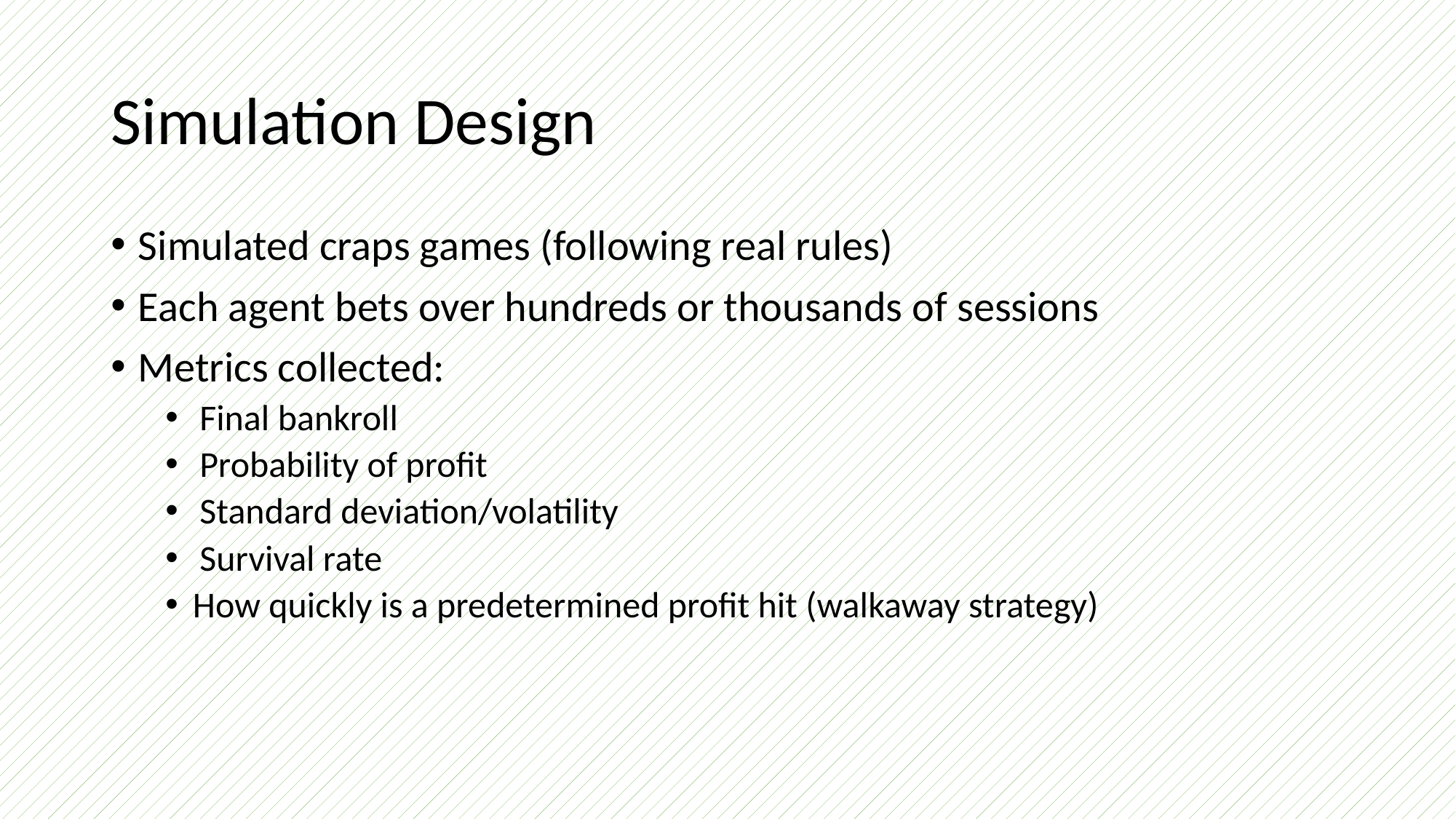

# Simulation Design
Simulated craps games (following real rules)
Each agent bets over hundreds or thousands of sessions
Metrics collected:
Final bankroll
Probability of profit
Standard deviation/volatility
Survival rate
How quickly is a predetermined profit hit (walkaway strategy)